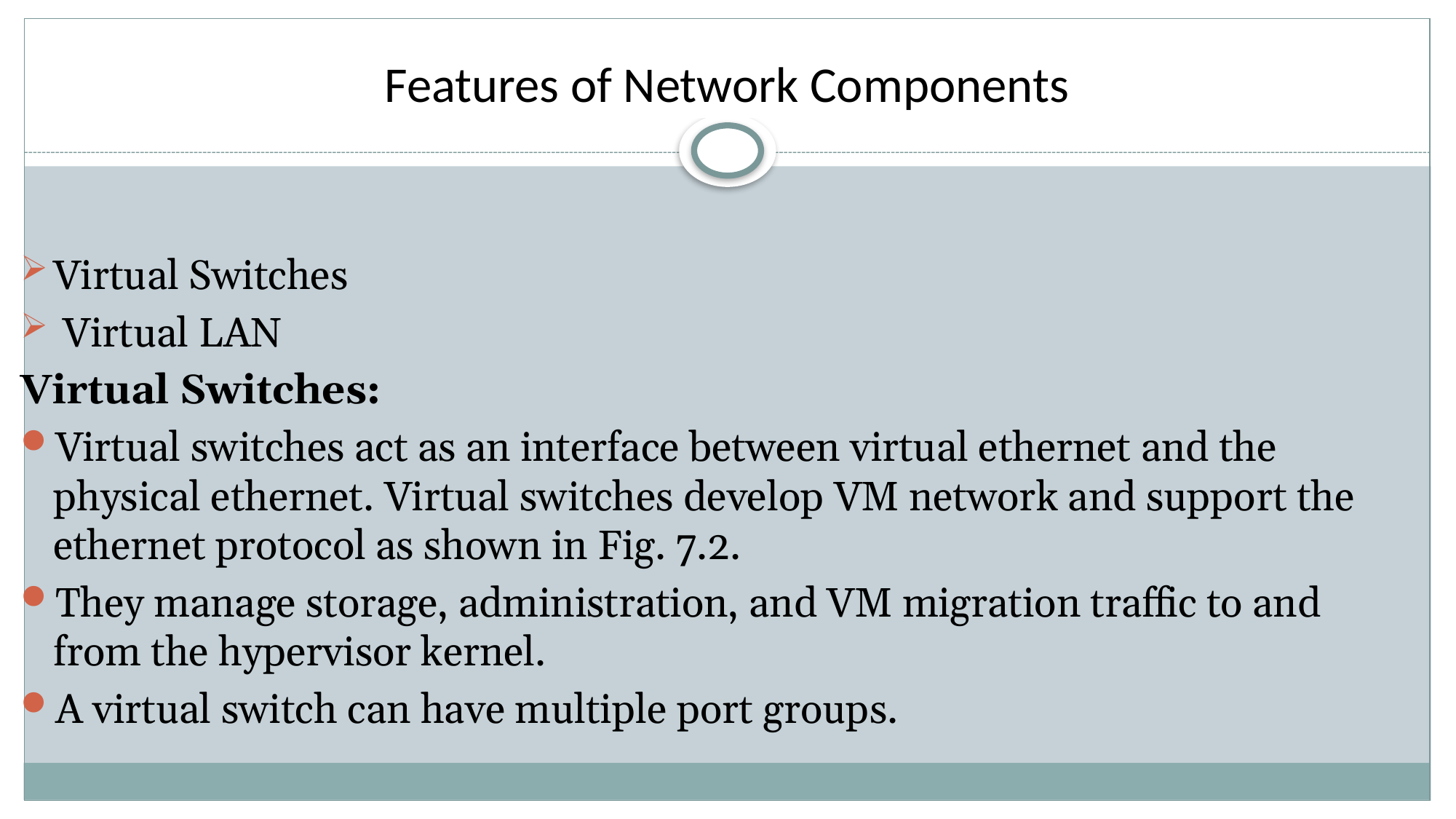

# Features of Network Components

Virtual Switches
 Virtual LAN
Virtual Switches:
Virtual switches act as an interface between virtual ethernet and the physical ethernet. Virtual switches develop VM network and support the ethernet protocol as shown in Fig. 7.2.
They manage storage, administration, and VM migration traffic to and from the hypervisor kernel.
A virtual switch can have multiple port groups.